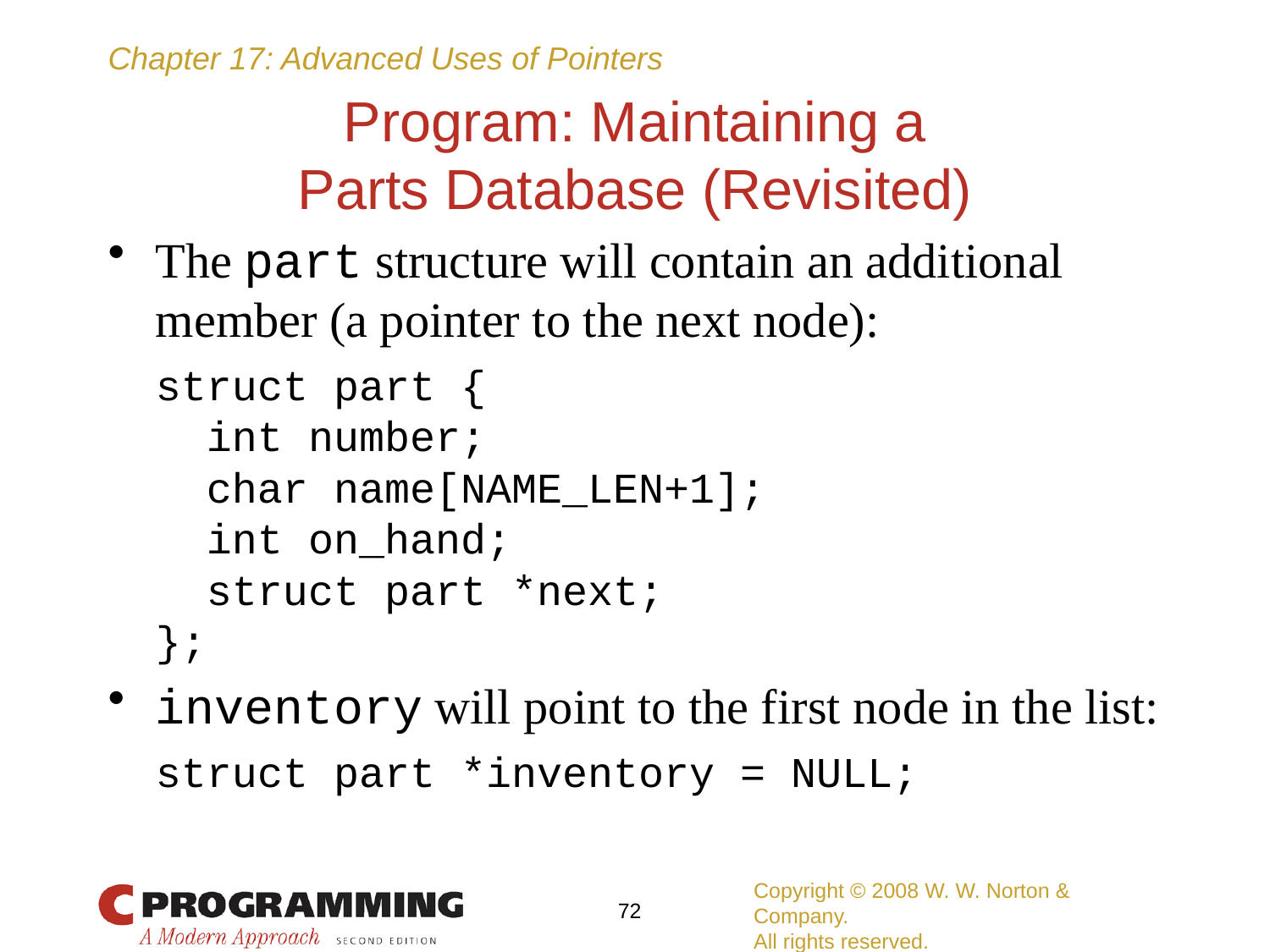

# Program: Maintaining a Parts Database (Revisited)
The part structure will contain an additional member (a pointer to the next node):
	struct part {
	  int number;
	  char name[NAME_LEN+1];
	  int on_hand;
	  struct part *next;
	};
inventory will point to the first node in the list:
	struct part *inventory = NULL;
Copyright © 2008 W. W. Norton & Company.
All rights reserved.
72